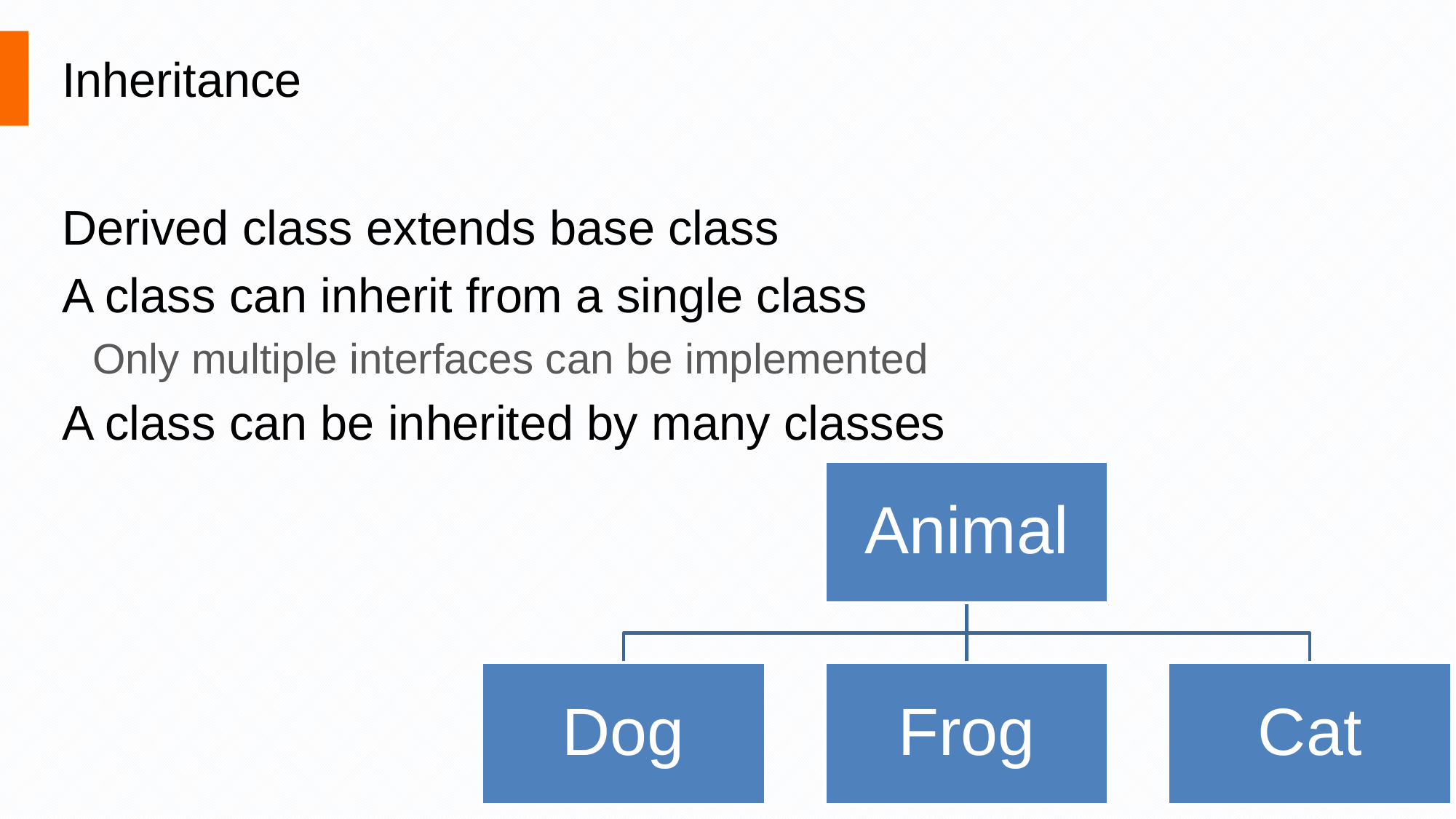

# Inheritance
Derived class extends base class
A class can inherit from a single class
Only multiple interfaces can be implemented
A class can be inherited by many classes
Animal
Dog
Frog
Cat